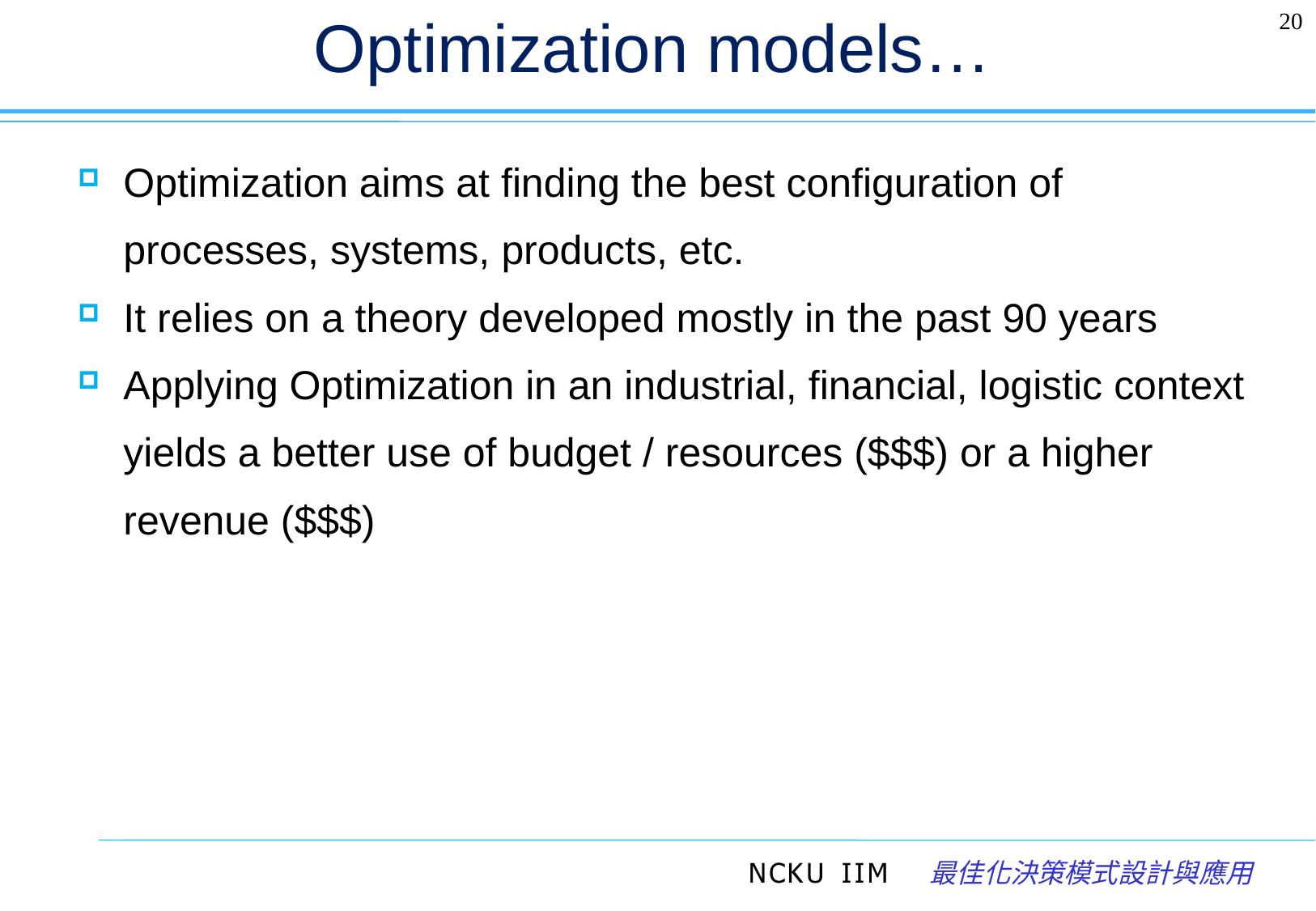

# Optimization models…
20
Optimization aims at finding the best configuration of processes, systems, products, etc.
It relies on a theory developed mostly in the past 90 years
Applying Optimization in an industrial, financial, logistic context yields a better use of budget / resources ($$$) or a higher revenue ($$$)